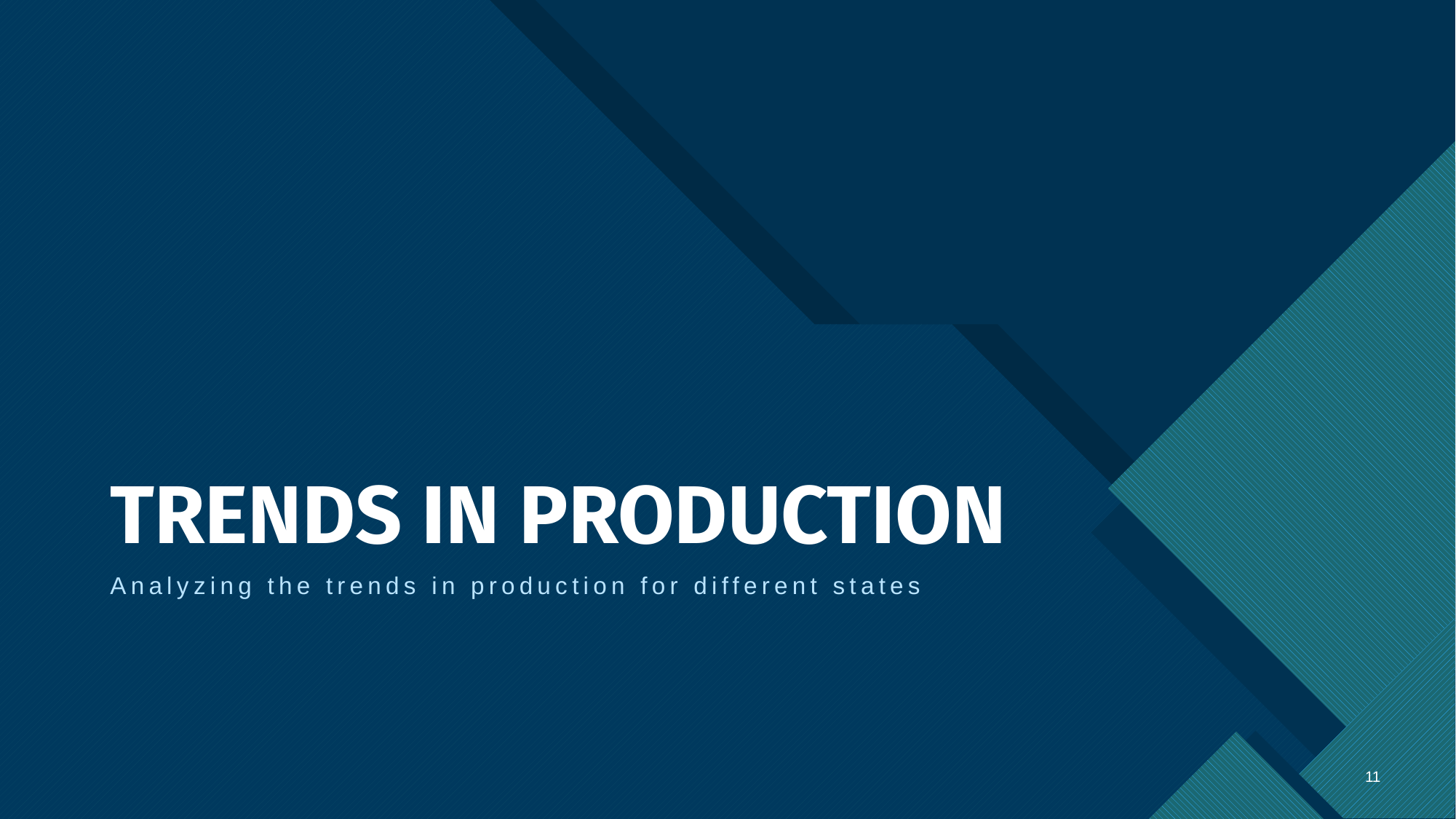

# TRENDS IN PRODUCTION
Analyzing the trends in production for different states
11